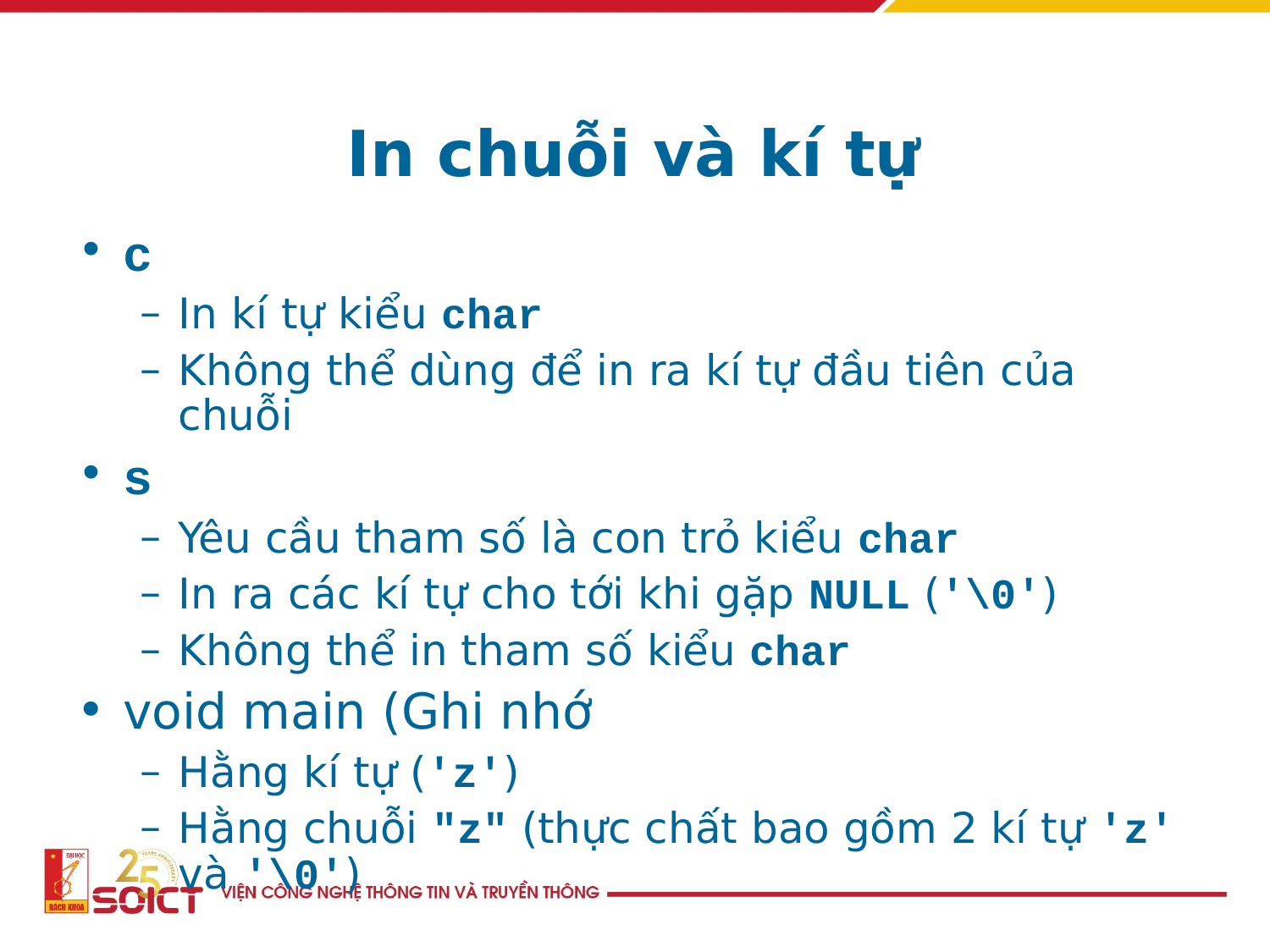

In chuỗi và kí tự
c
In kí tự kiểu char
Không thể dùng để in ra kí tự đầu tiên của chuỗi
s
Yêu cầu tham số là con trỏ kiểu char
In ra các kí tự cho tới khi gặp NULL ('\0')
Không thể in tham số kiểu char
void main (Ghi nhớ
Hằng kí tự ('z')
Hằng chuỗi "z" (thực chất bao gồm 2 kí tự 'z' và '\0')